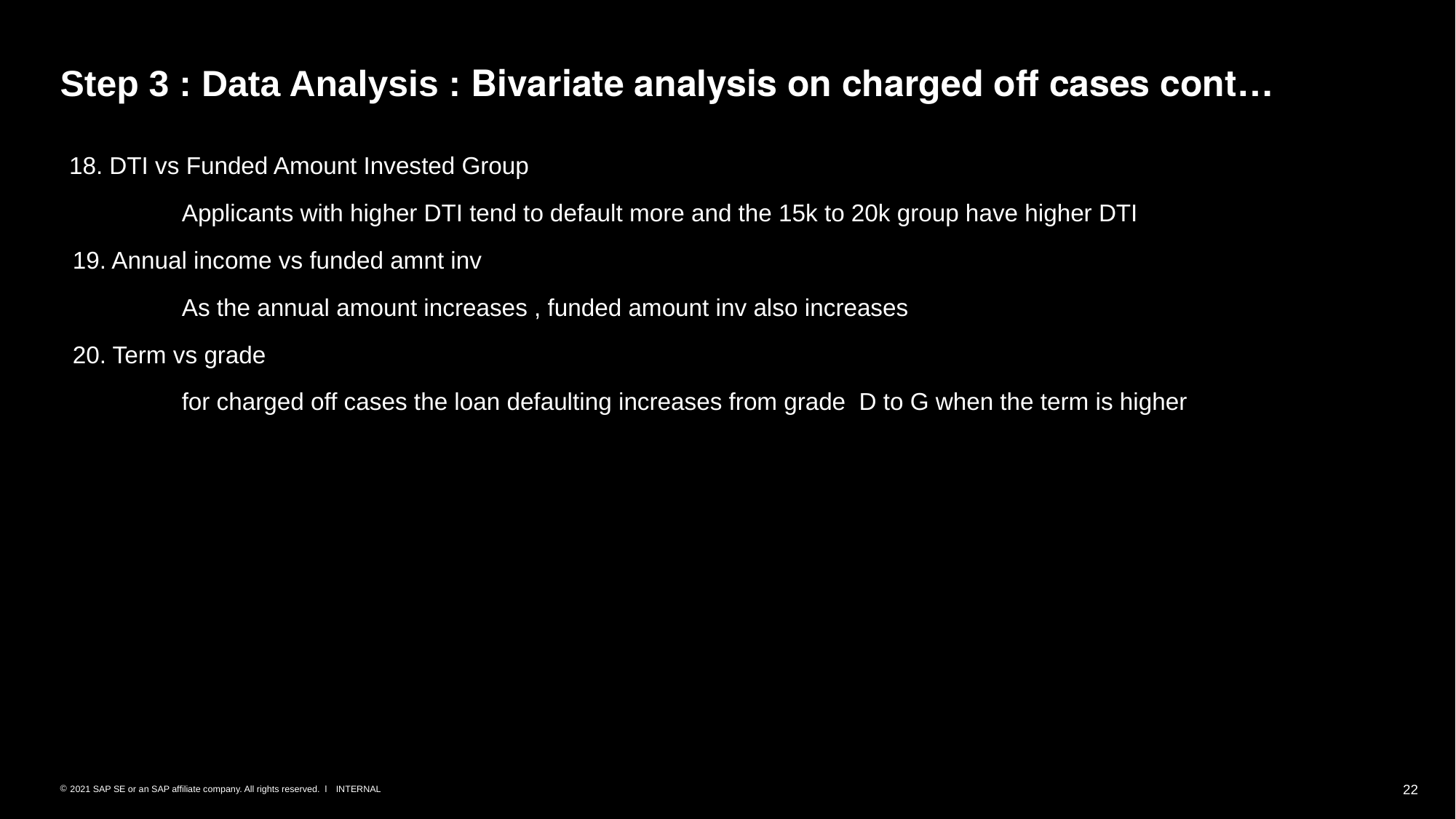

# Step 3 : Data Analysis : Bivariate analysis on charged off cases cont…
   18. DTI vs Funded Amount Invested Group
	Applicants with higher DTI tend to default more and the 15k to 20k group have higher DTI
19. Annual income vs funded amnt inv
	As the annual amount increases , funded amount inv also increases
20. Term vs grade
	for charged off cases the loan defaulting increases from grade  D to G when the term is higher